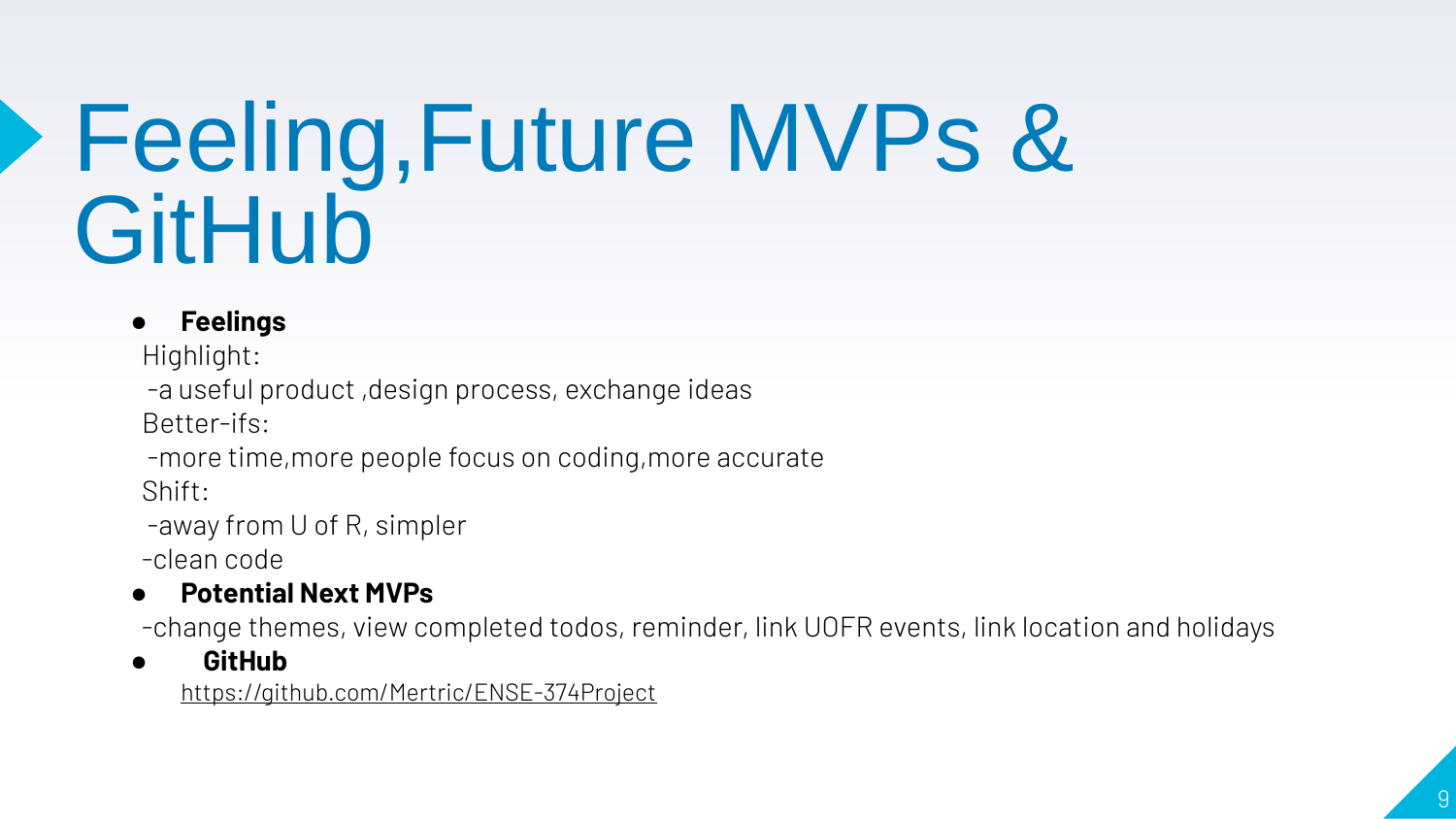

# Feeling,Future MVPs & GitHub
Feelings
      Highlight:
       -a useful product ,design process, exchange ideas
      Better-ifs:
       -more time,more people focus on coding,more accurate
      Shift:
       -away from U of R, simpler
      -clean code
Potential Next MVPs
      -change themes, view completed todos, reminder, link UOFR events, link location and holidays
    GitHub
https://github.com/Mertric/ENSE-374Project

9